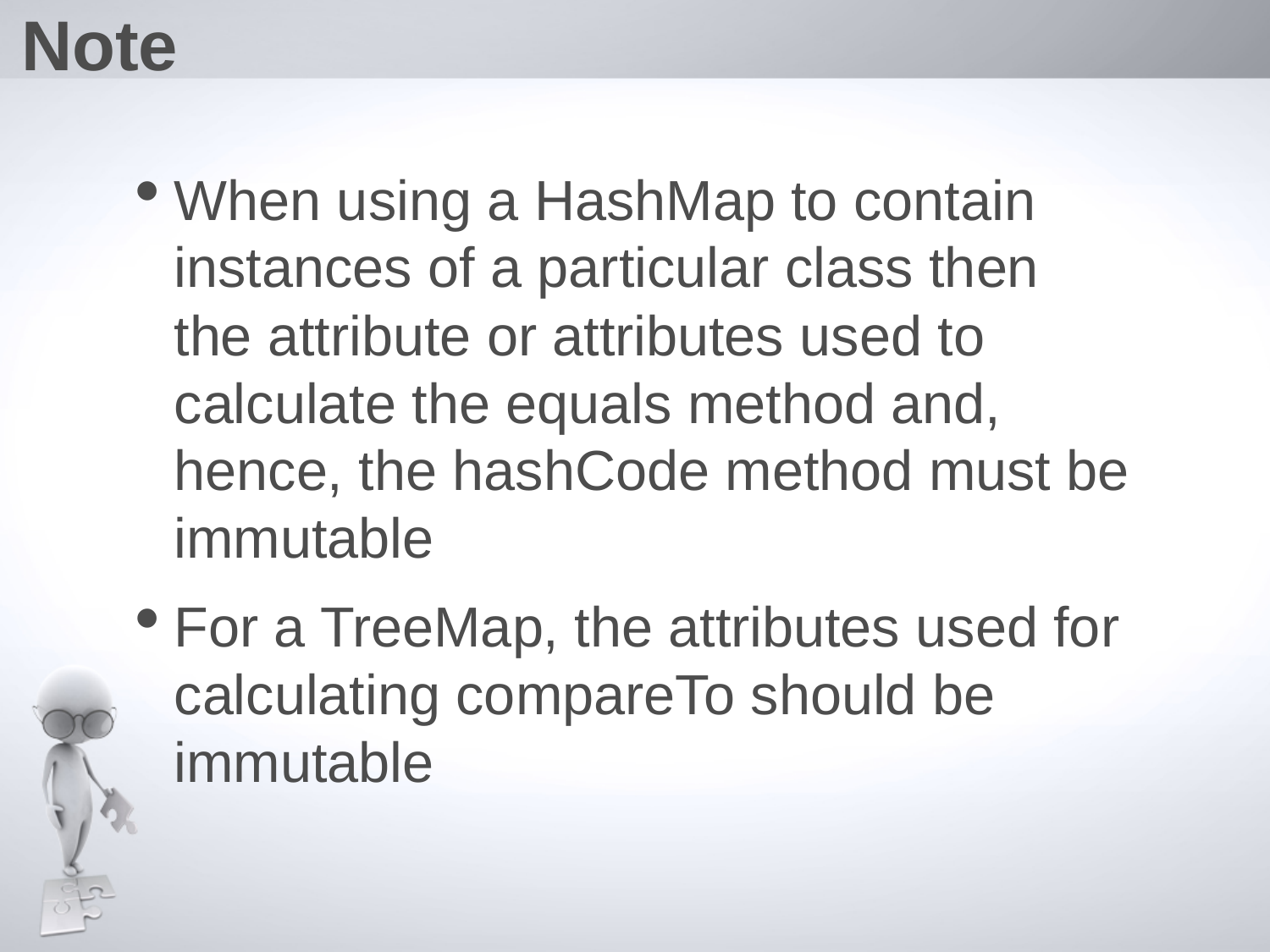

Note
When using a HashMap to contain instances of a particular class then the attribute or attributes used to calculate the equals method and, hence, the hashCode method must be immutable
For a TreeMap, the attributes used for calculating compareTo should be immutable